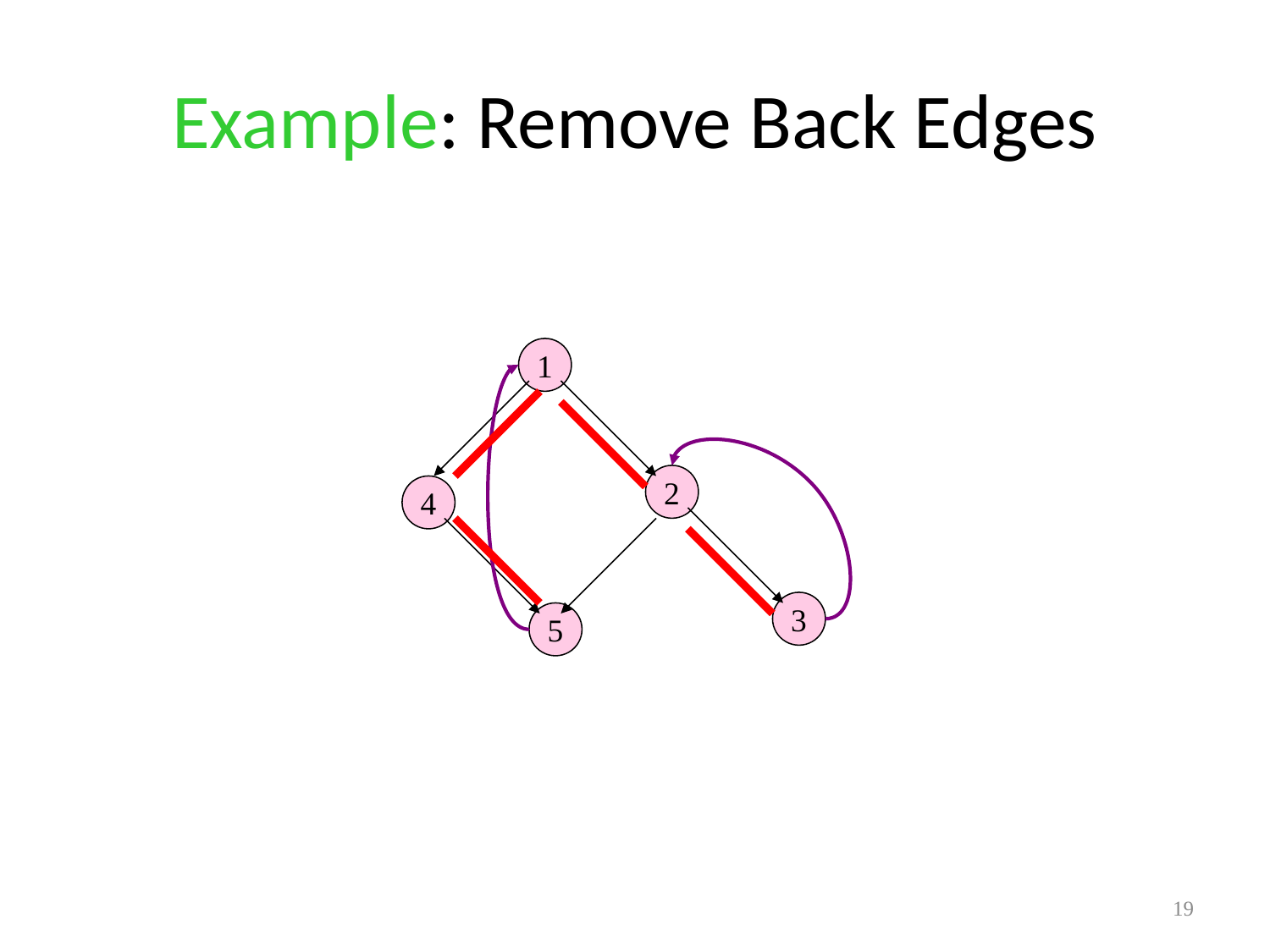

# Example: Remove Back Edges
1

2
4

3
5
19